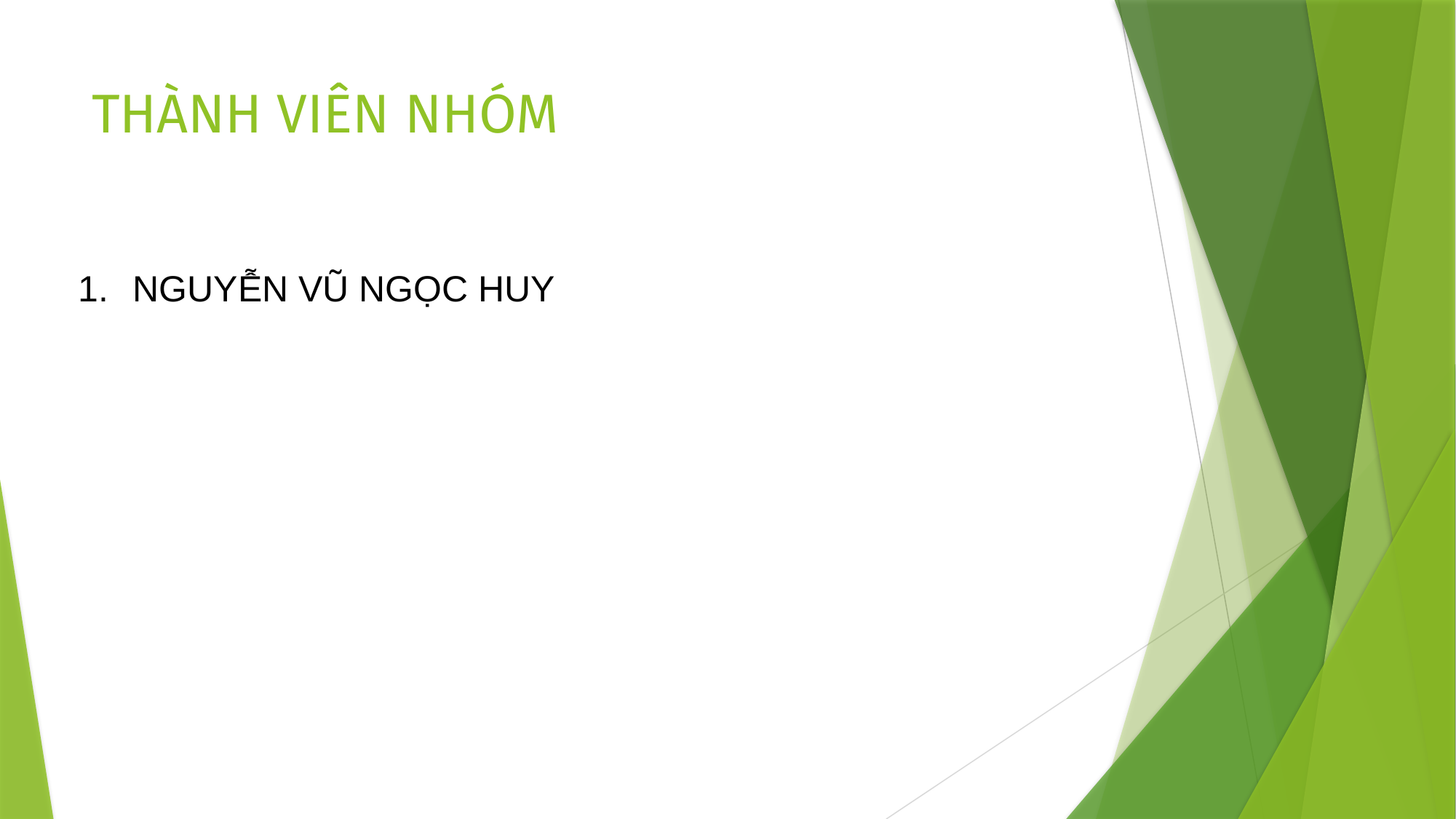

# THÀNH VIÊN NHÓM
NGUYỄN VŨ NGỌC HUY